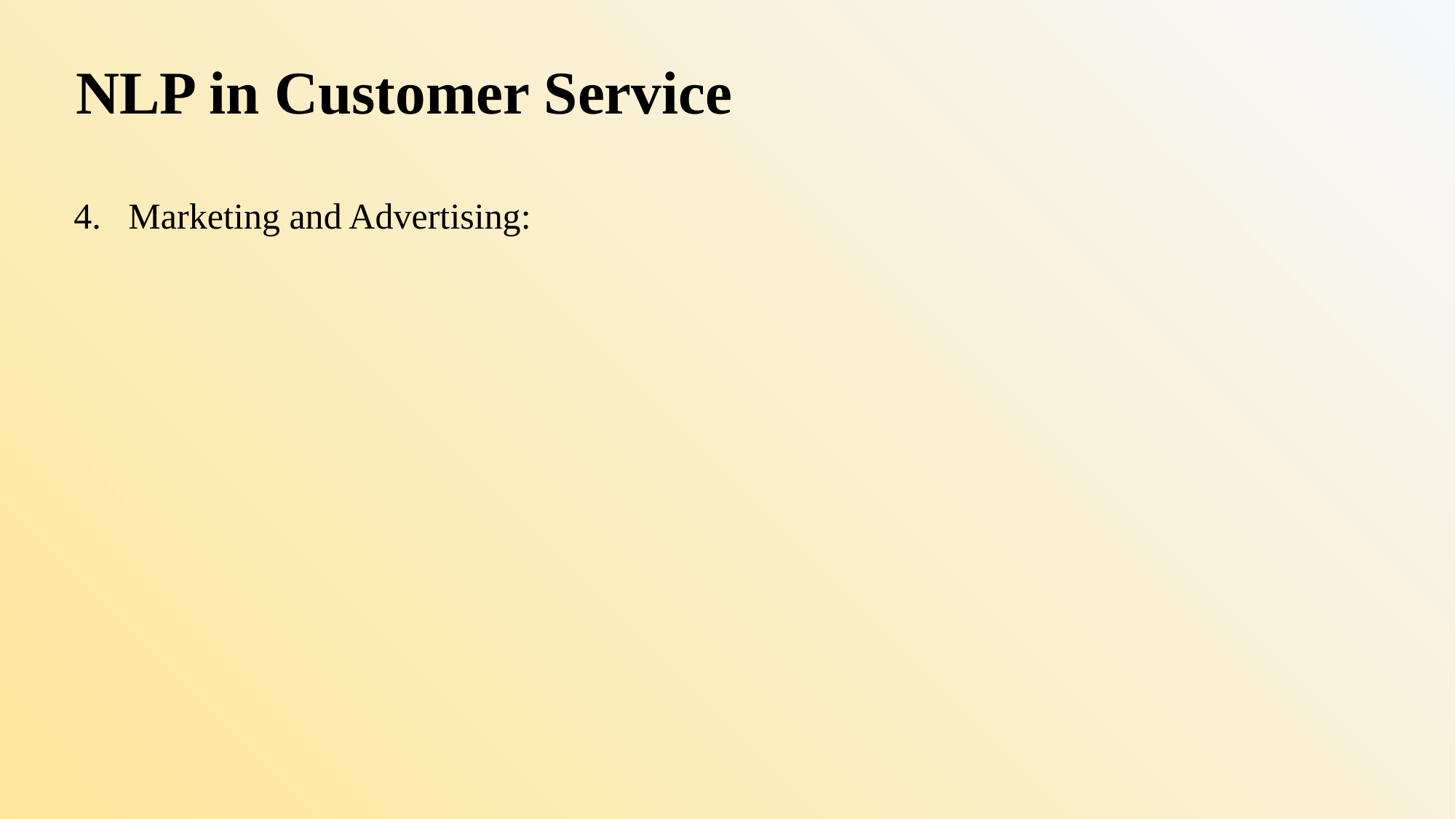

# NLP in Customer Service
Marketing and Advertising: